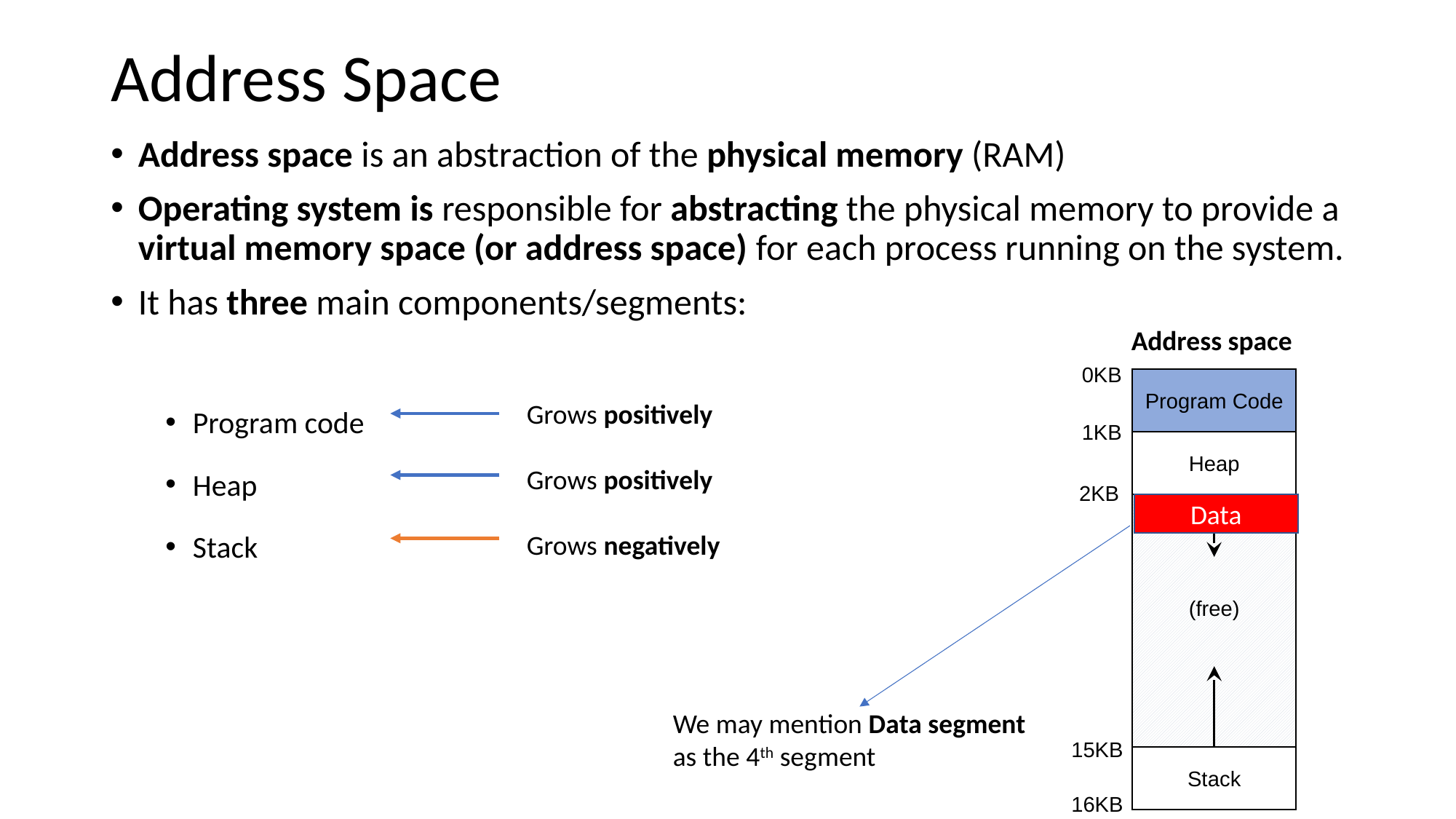

# Address Space
Address space is an abstraction of the physical memory (RAM)
Operating system is responsible for abstracting the physical memory to provide a virtual memory space (or address space) for each process running on the system.
It has three main components/segments:

Program code
Heap
Stack
Address space
0KB
Program Code
1KB
Heap
2KB
(free)

15KB
Stack
16KB
Grows positively

Grows positively

Grows negatively
Data
We may mention Data segment as the 4th segment